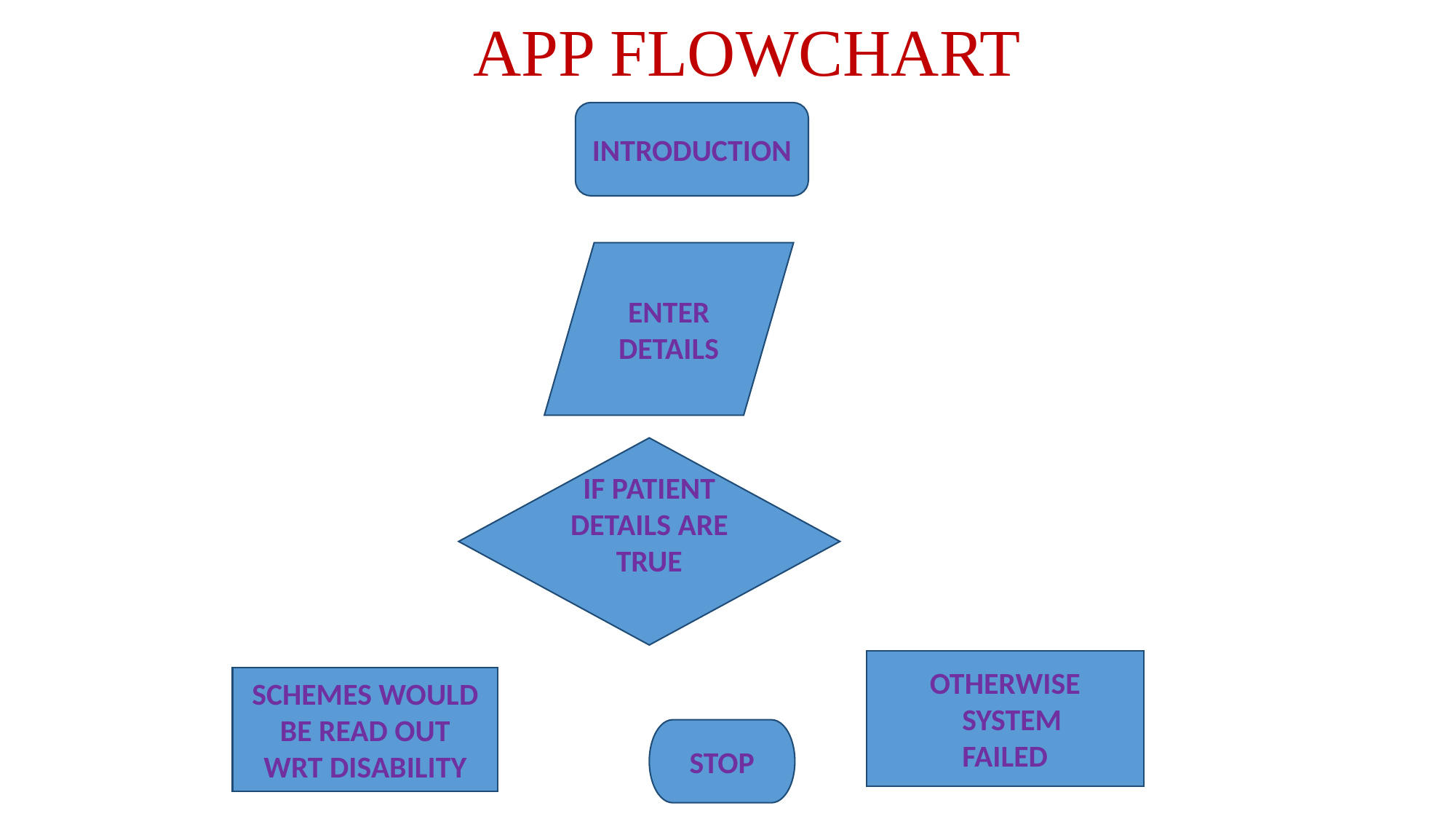

# APP FLOWCHART
INTRODUCTION

ENTER DETAILS
IF PATIENT DETAILS ARE TRUE

OTHERWISE
  SYSTEM
FAILED
SCHEMES WOULD BE READ OUT
WRT DISABILITY
STOP